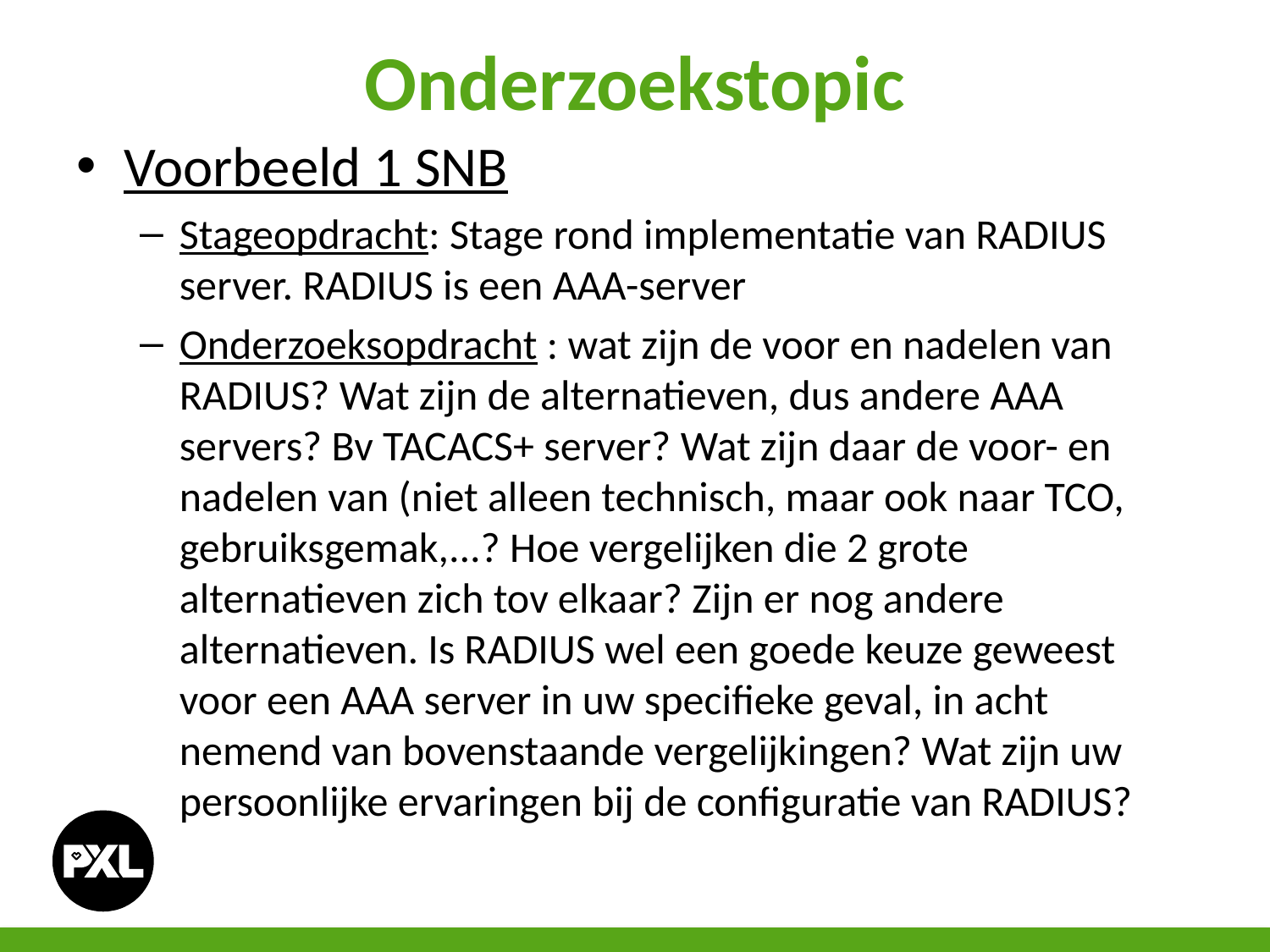

# Onderzoekstopic
Voorbeeld 1 SNB
Stageopdracht: Stage rond implementatie van RADIUS server. RADIUS is een AAA-server
Onderzoeksopdracht : wat zijn de voor en nadelen van RADIUS? Wat zijn de alternatieven, dus andere AAA servers? Bv TACACS+ server? Wat zijn daar de voor- en nadelen van (niet alleen technisch, maar ook naar TCO, gebruiksgemak,...? Hoe vergelijken die 2 grote alternatieven zich tov elkaar? Zijn er nog andere alternatieven. Is RADIUS wel een goede keuze geweest voor een AAA server in uw specifieke geval, in acht nemend van bovenstaande vergelijkingen? Wat zijn uw persoonlijke ervaringen bij de configuratie van RADIUS?